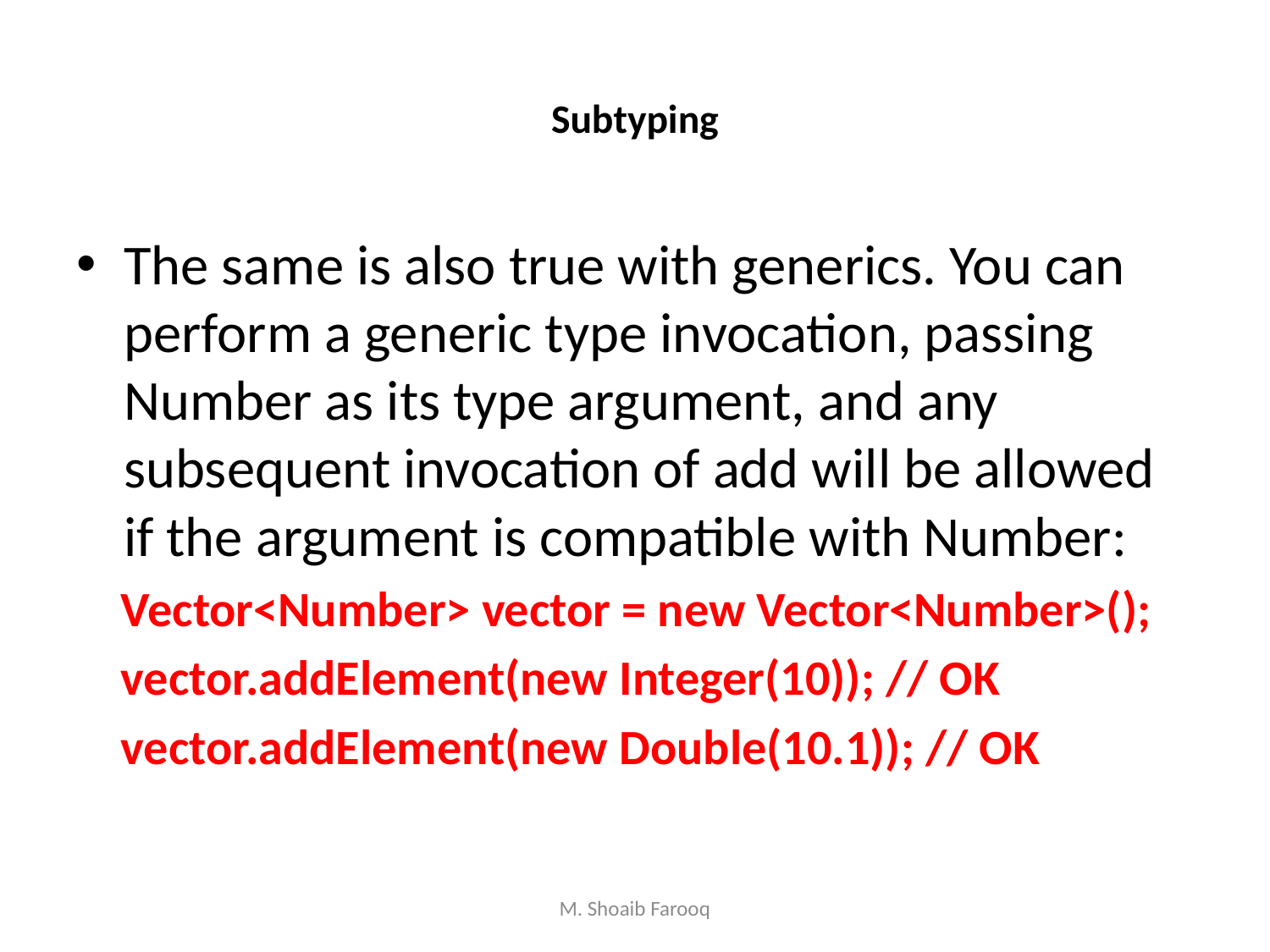

# Subtyping
The same is also true with generics. You can perform a generic type invocation, passing Number as its type argument, and any subsequent invocation of add will be allowed if the argument is compatible with Number:
    Vector<Number> vector = new Vector<Number>();
    vector.addElement(new Integer(10)); // OK
    vector.addElement(new Double(10.1)); // OK

M. Shoaib Farooq